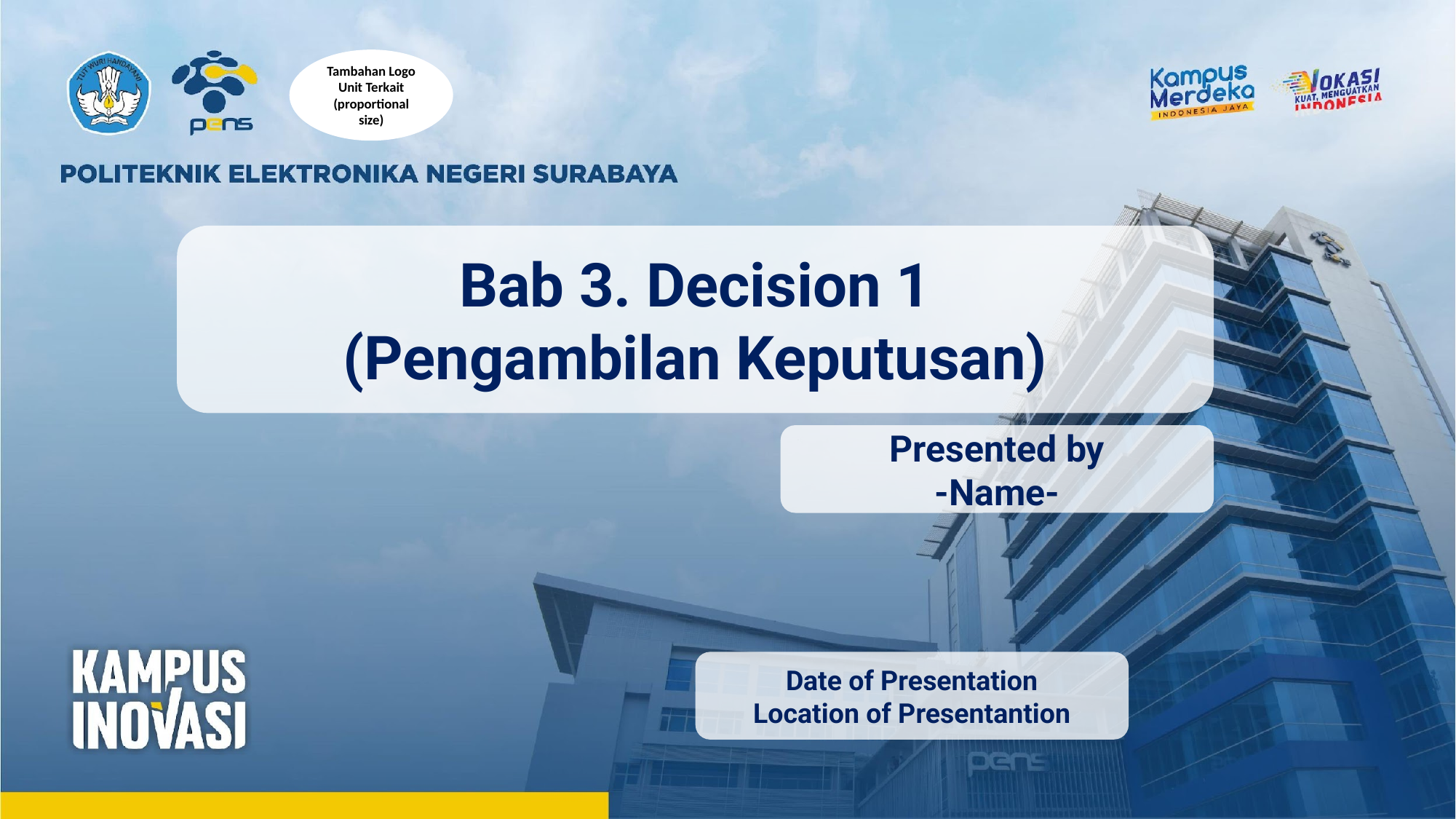

Tambahan Logo Unit Terkait (proportional size)
Bab 3. Decision 1
(Pengambilan Keputusan)
Presented by
-Name-
Date of Presentation
Location of Presentantion